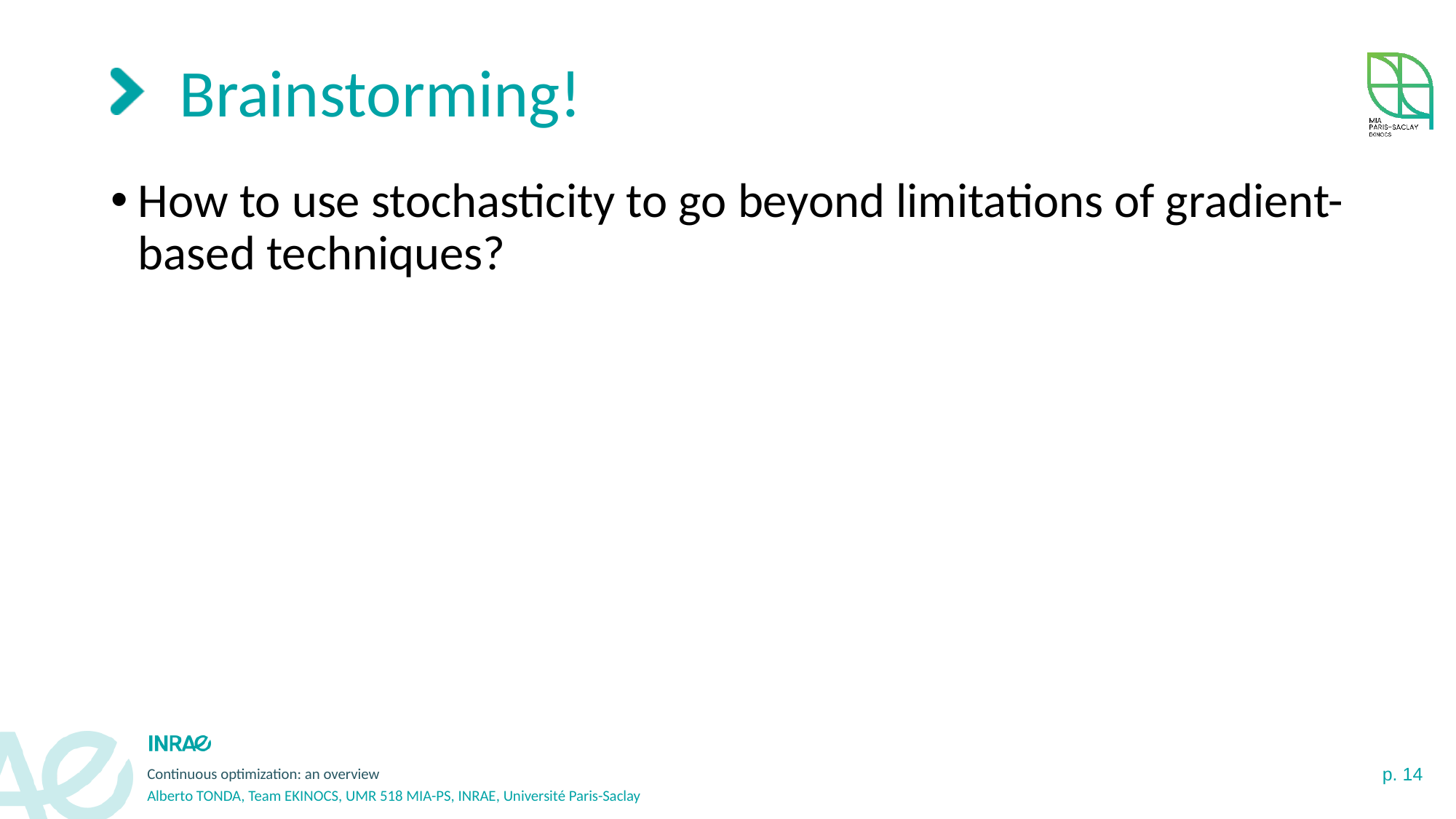

# Brainstorming!
How to use stochasticity to go beyond limitations of gradient-based techniques?